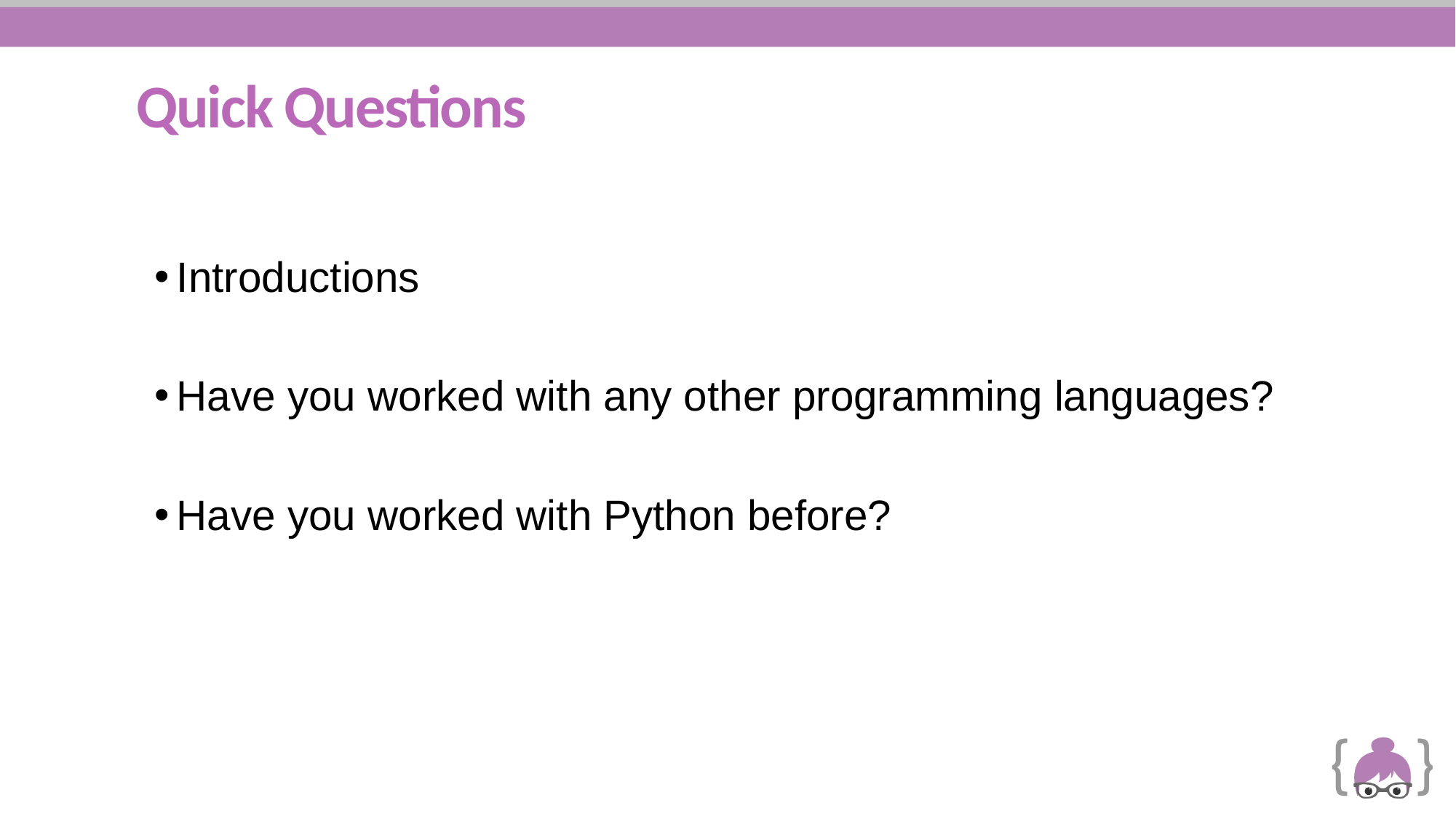

# Quick Questions

Introductions

Have you worked with any other programming languages?

Have you worked with Python before?